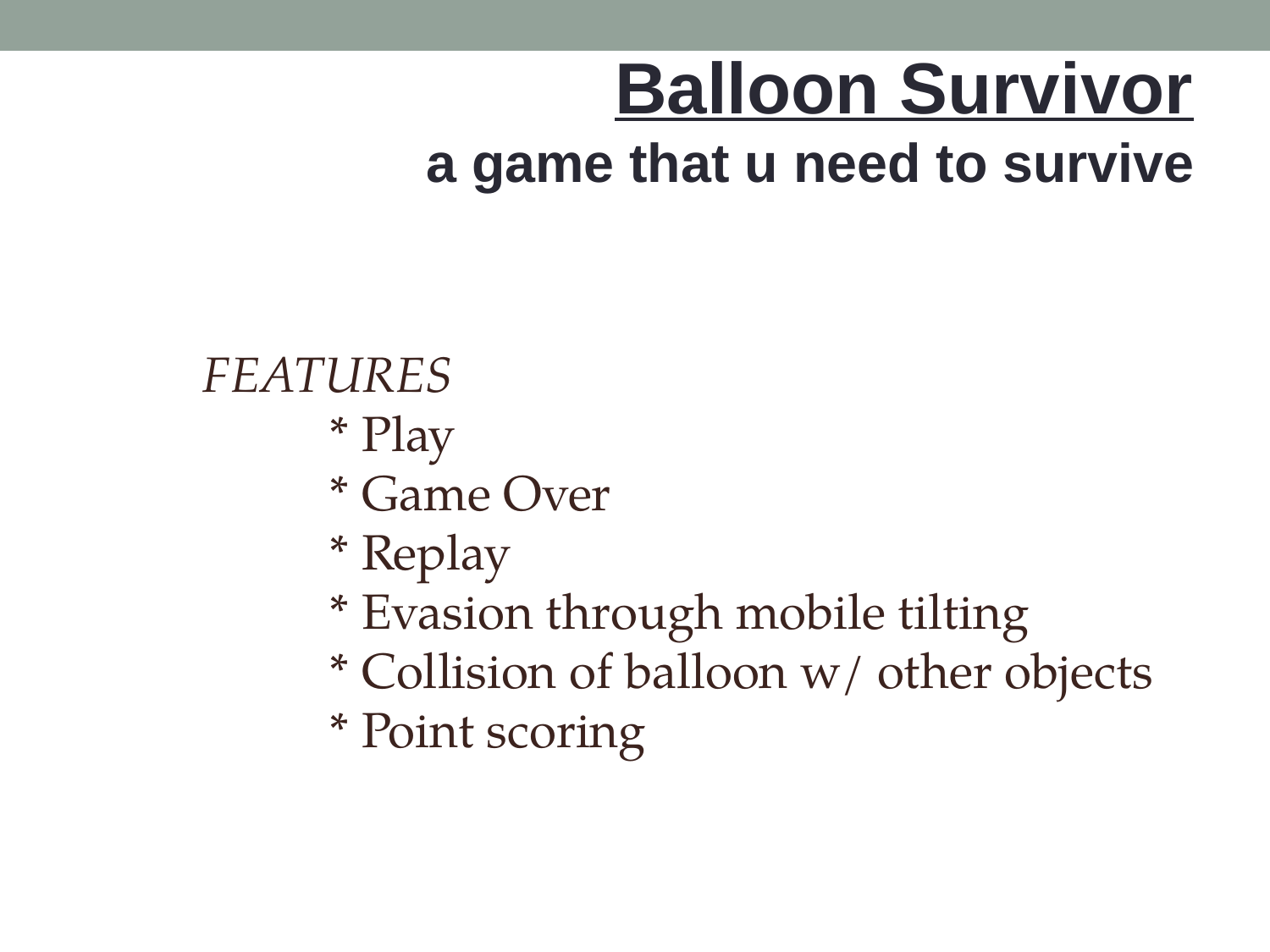

Balloon Survivor
a game that u need to survive

	FEATURES
		* Play
		* Game Over
		* Replay
		* Evasion through mobile tilting
		* Collision of balloon w/ other objects
		* Point scoring